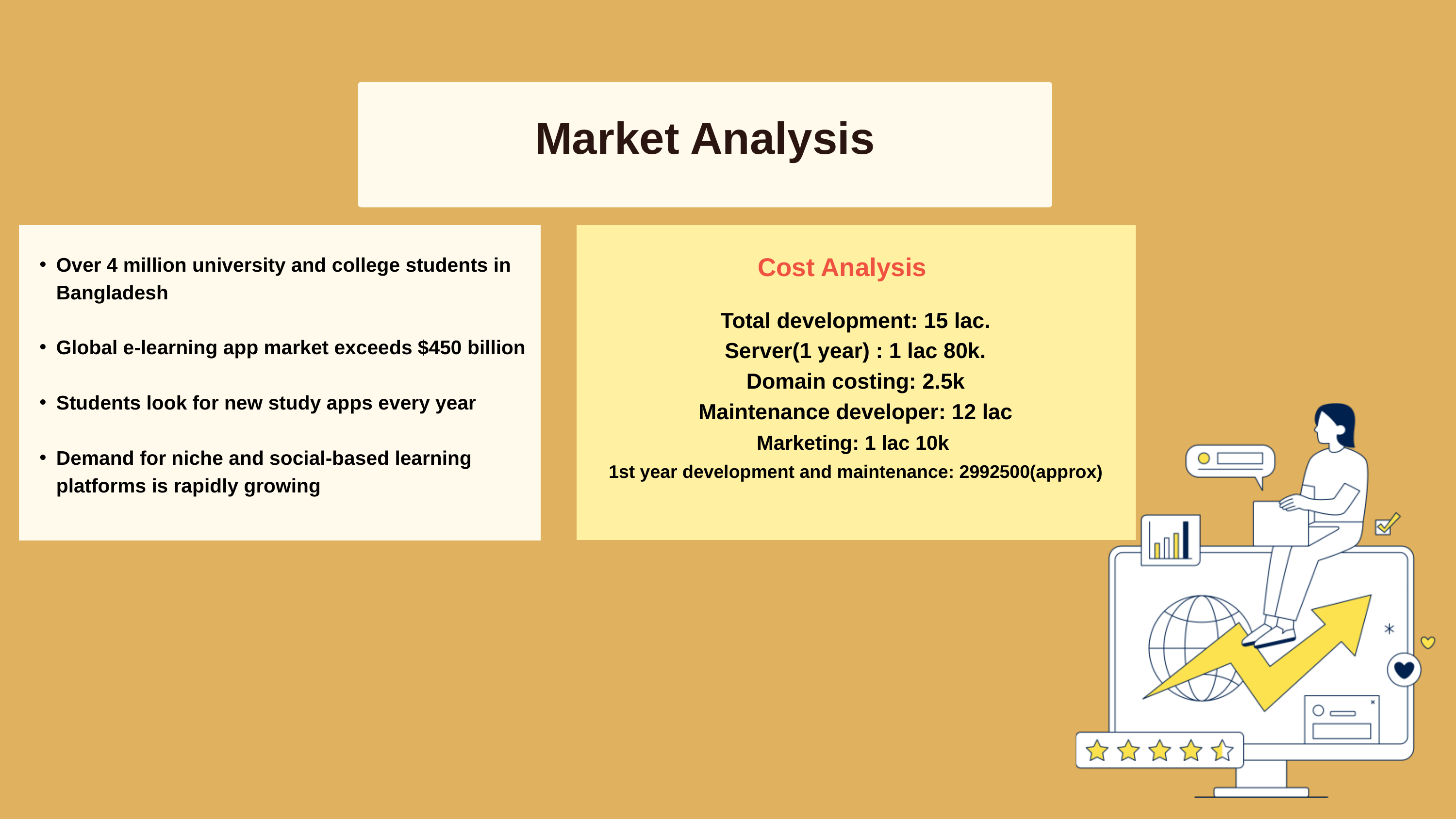

Market Analysis

Over 4 million university and college students in Bangladesh

Global e-learning app market exceeds $450 billion

Students look for new study apps every year

Demand for niche and social-based learning platforms is rapidly growing

Total development: 15 lac.
Server(1 year) : 1 lac 80k.
Domain costing: 2.5k
Maintenance developer: 12 lac
Marketing: 1 lac 10k
1st year development and maintenance: 2992500(approx)

Cost Analysis